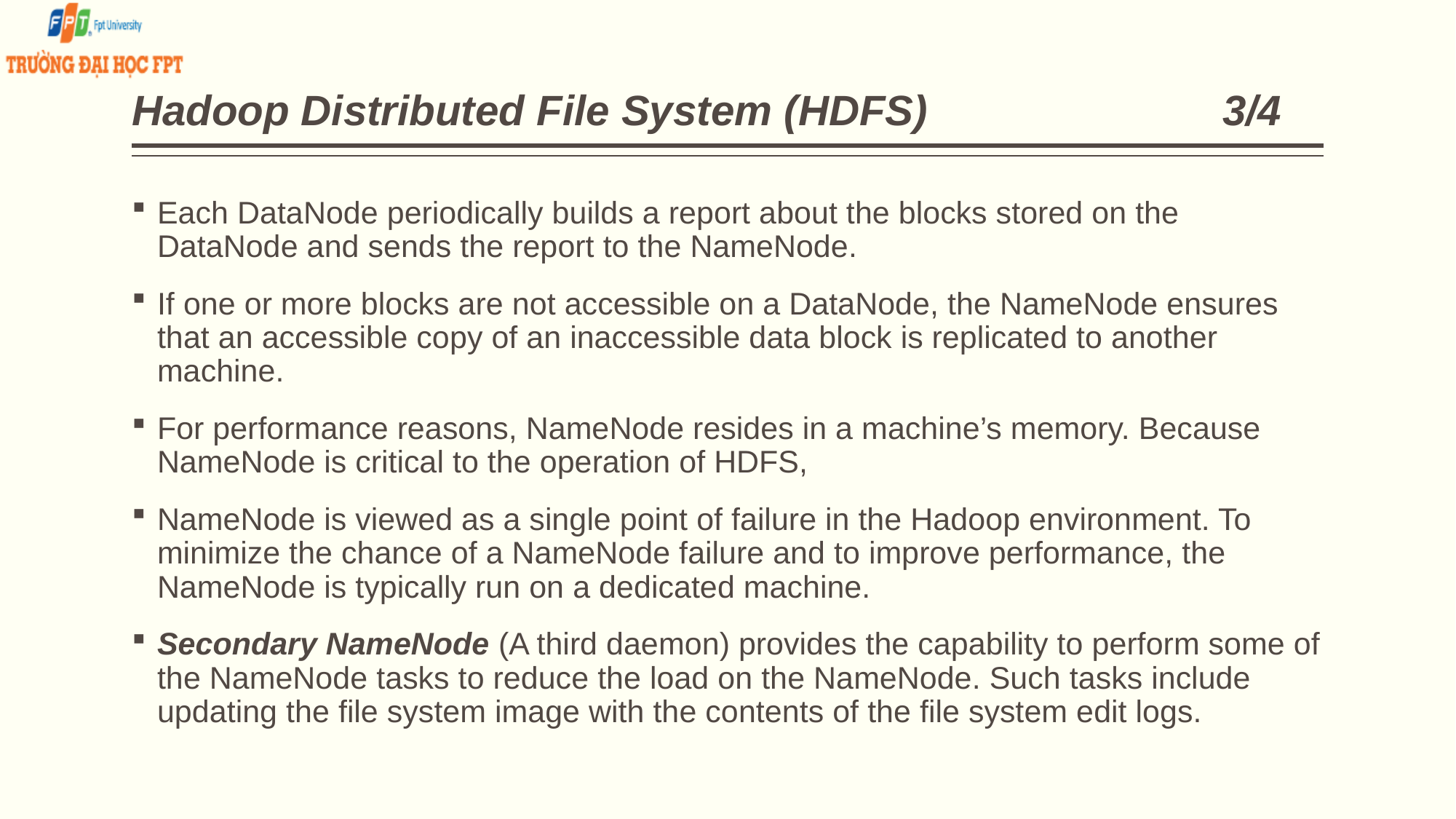

# Hadoop Distributed File System (HDFS)                         3/4
Each DataNode periodically builds a report about the blocks stored on the DataNode and sends the report to the NameNode.
If one or more blocks are not accessible on a DataNode, the NameNode ensures that an accessible copy of an inaccessible data block is replicated to another machine.
For performance reasons, NameNode resides in a machine’s memory. Because NameNode is critical to the operation of HDFS,
NameNode is viewed as a single point of failure in the Hadoop environment. To minimize the chance of a NameNode failure and to improve performance, the NameNode is typically run on a dedicated machine.
Secondary NameNode (A third daemon) provides the capability to perform some of the NameNode tasks to reduce the load on the NameNode. Such tasks include updating the file system image with the contents of the file system edit logs.